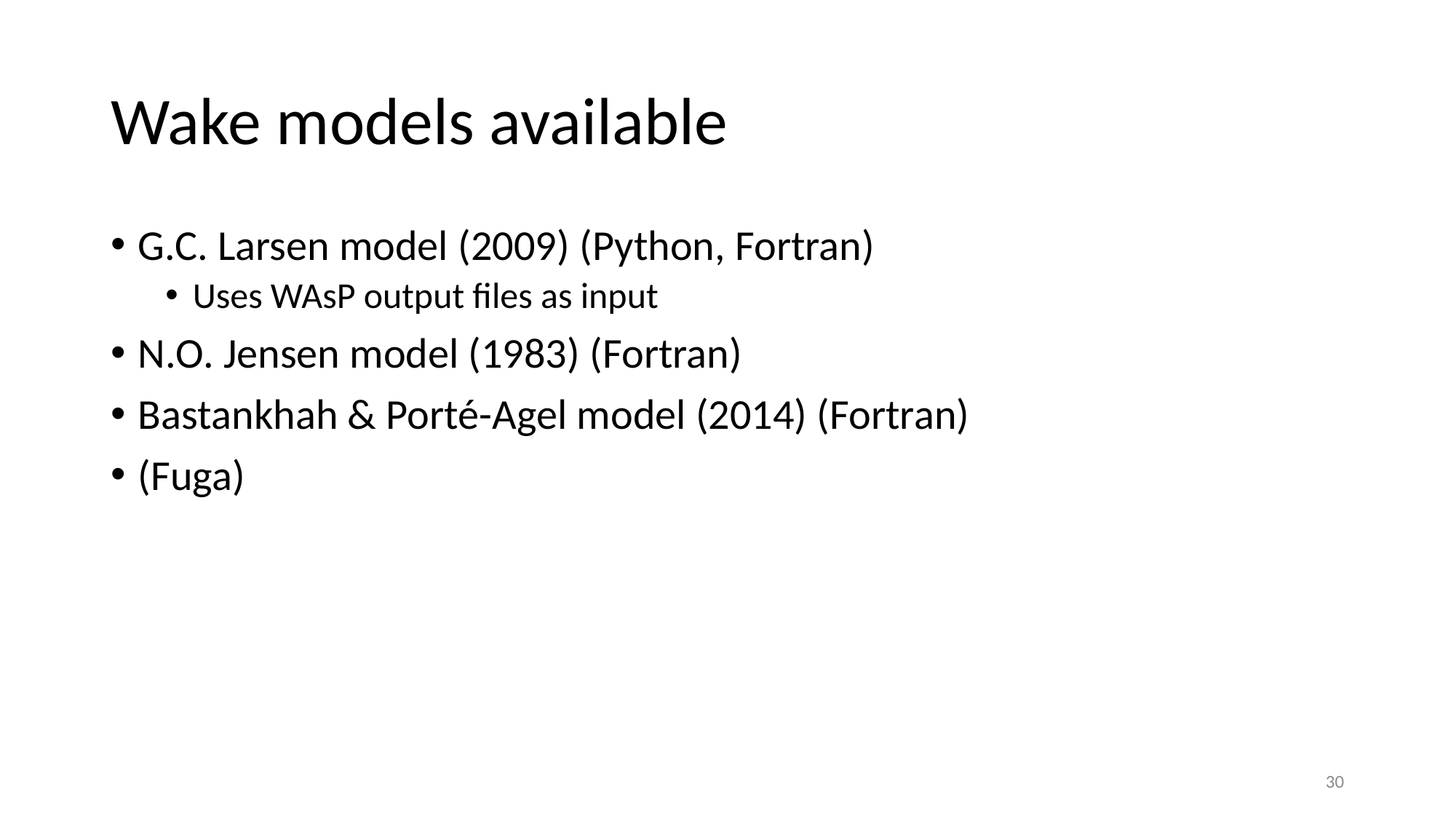

# Wake models available
G.C. Larsen model (2009) (Python, Fortran)
Uses WAsP output files as input
N.O. Jensen model (1983) (Fortran)
Bastankhah & Porté-Agel model (2014) (Fortran)
(Fuga)

30